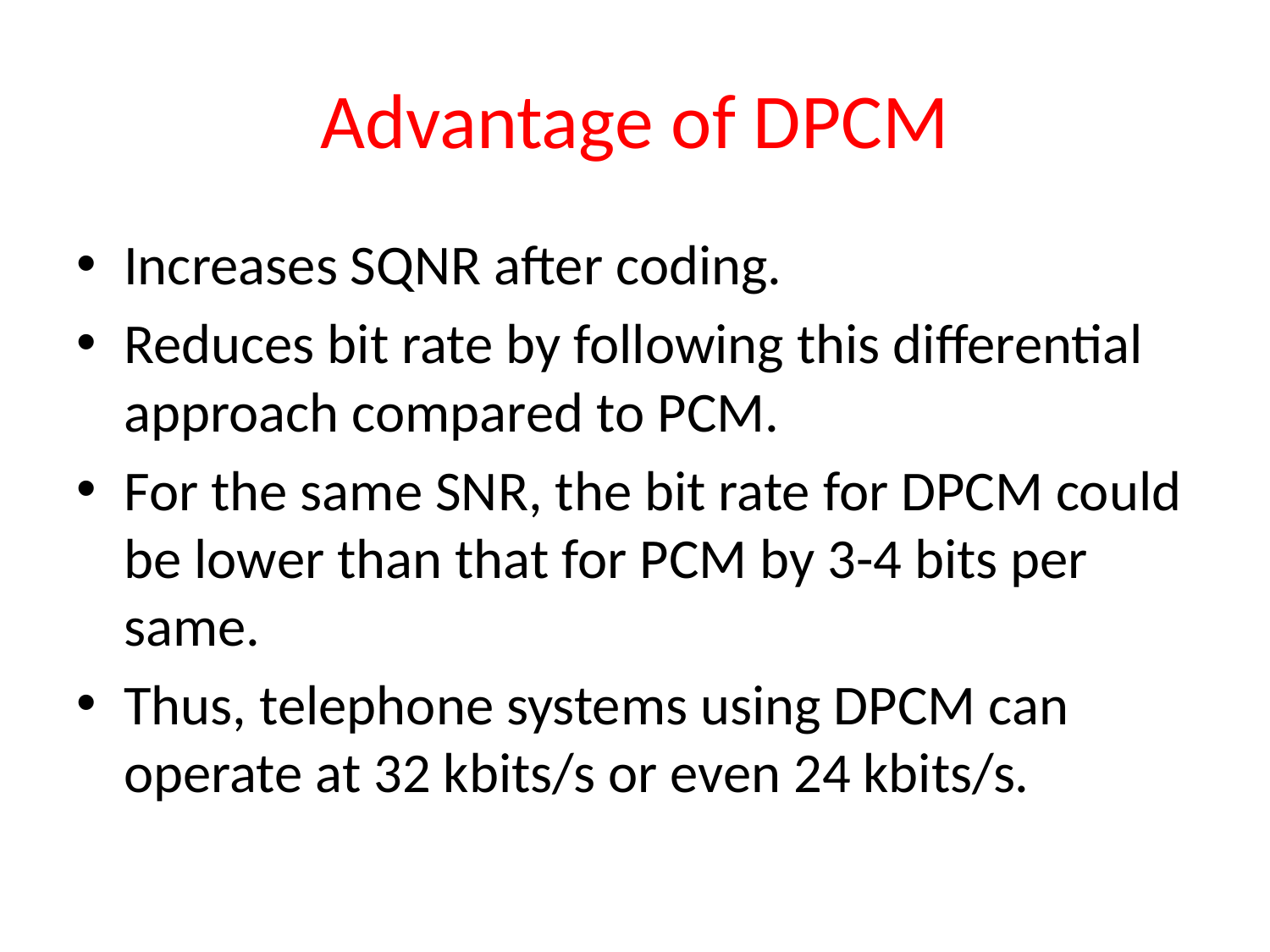

# Advantage of DPCM
Increases SQNR after coding.
Reduces bit rate by following this differential approach compared to PCM.
For the same SNR, the bit rate for DPCM could be lower than that for PCM by 3-4 bits per same.
Thus, telephone systems using DPCM can operate at 32 kbits/s or even 24 kbits/s.